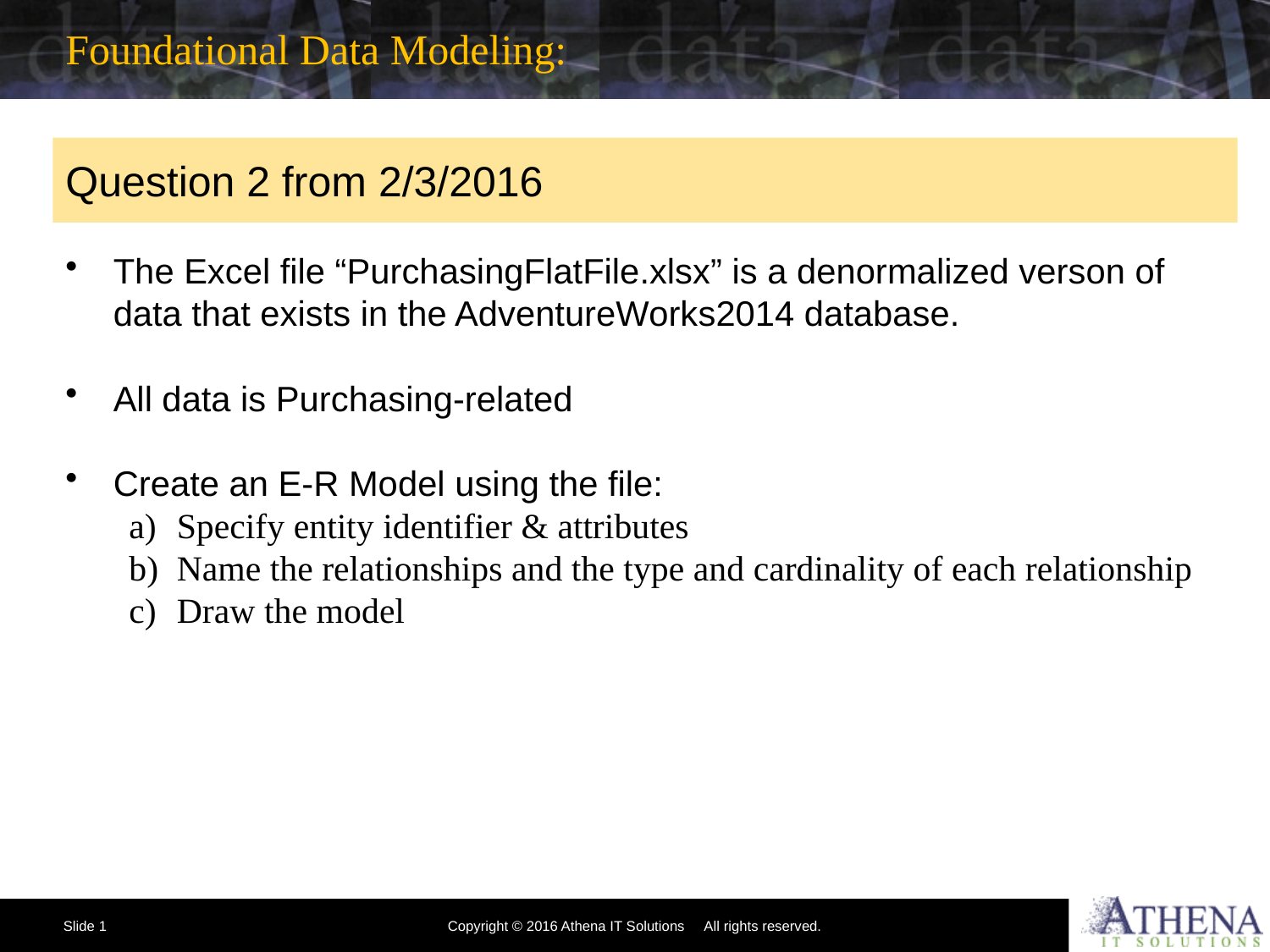

# Foundational Data Modeling:
Question 2 from 2/3/2016
The Excel file “PurchasingFlatFile.xlsx” is a denormalized verson of data that exists in the AdventureWorks2014 database.

All data is Purchasing-related

Create an E-R Model using the file:
Specify entity identifier & attributes
Name the relationships and the type and cardinality of each relationship
Draw the model

Slide 1
Copyright © 2016 Athena IT Solutions     All rights reserved.